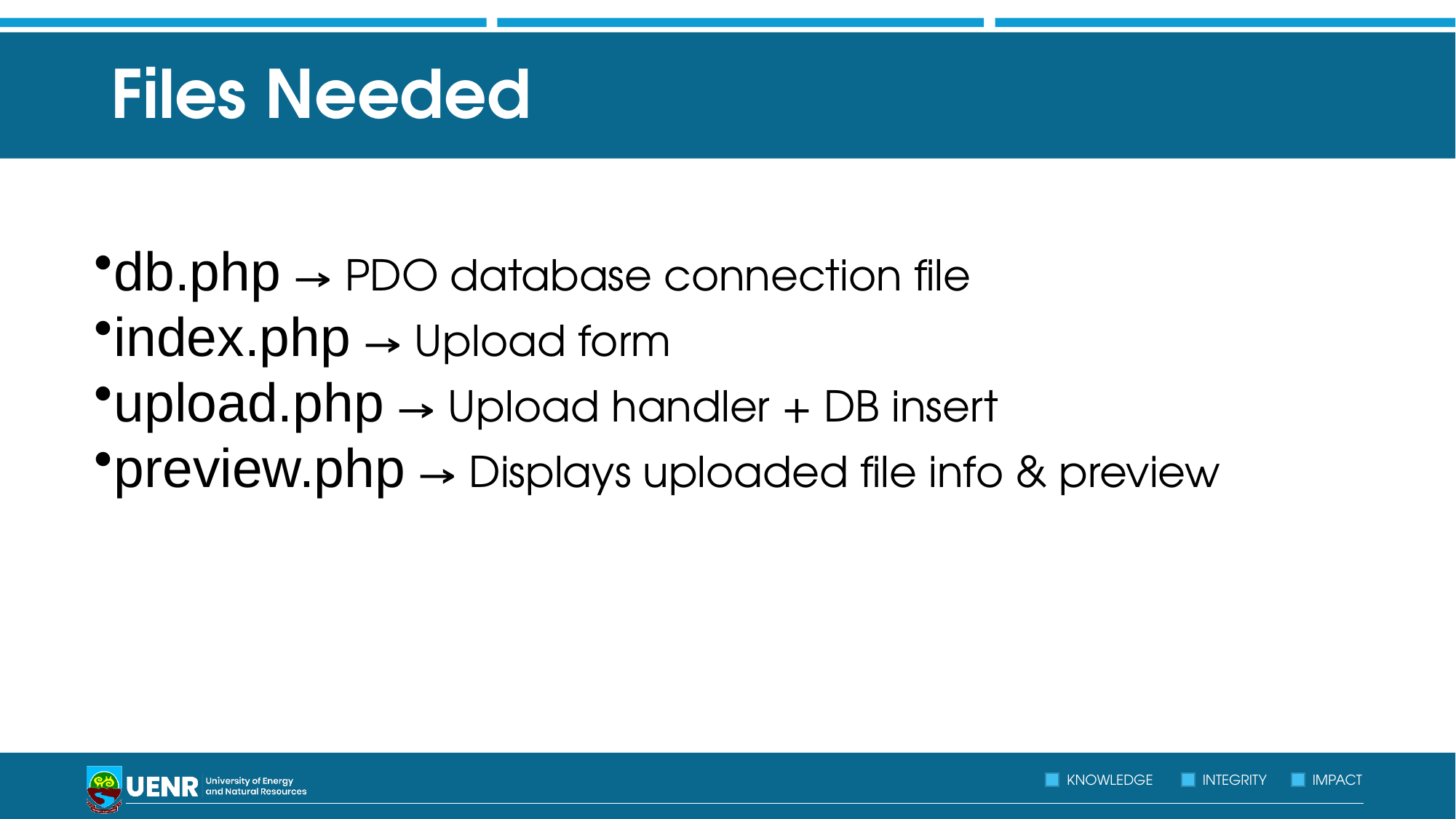

# Files Needed
db.php → PDO database connection file
index.php → Upload form
upload.php → Upload handler + DB insert
preview.php → Displays uploaded file info & preview